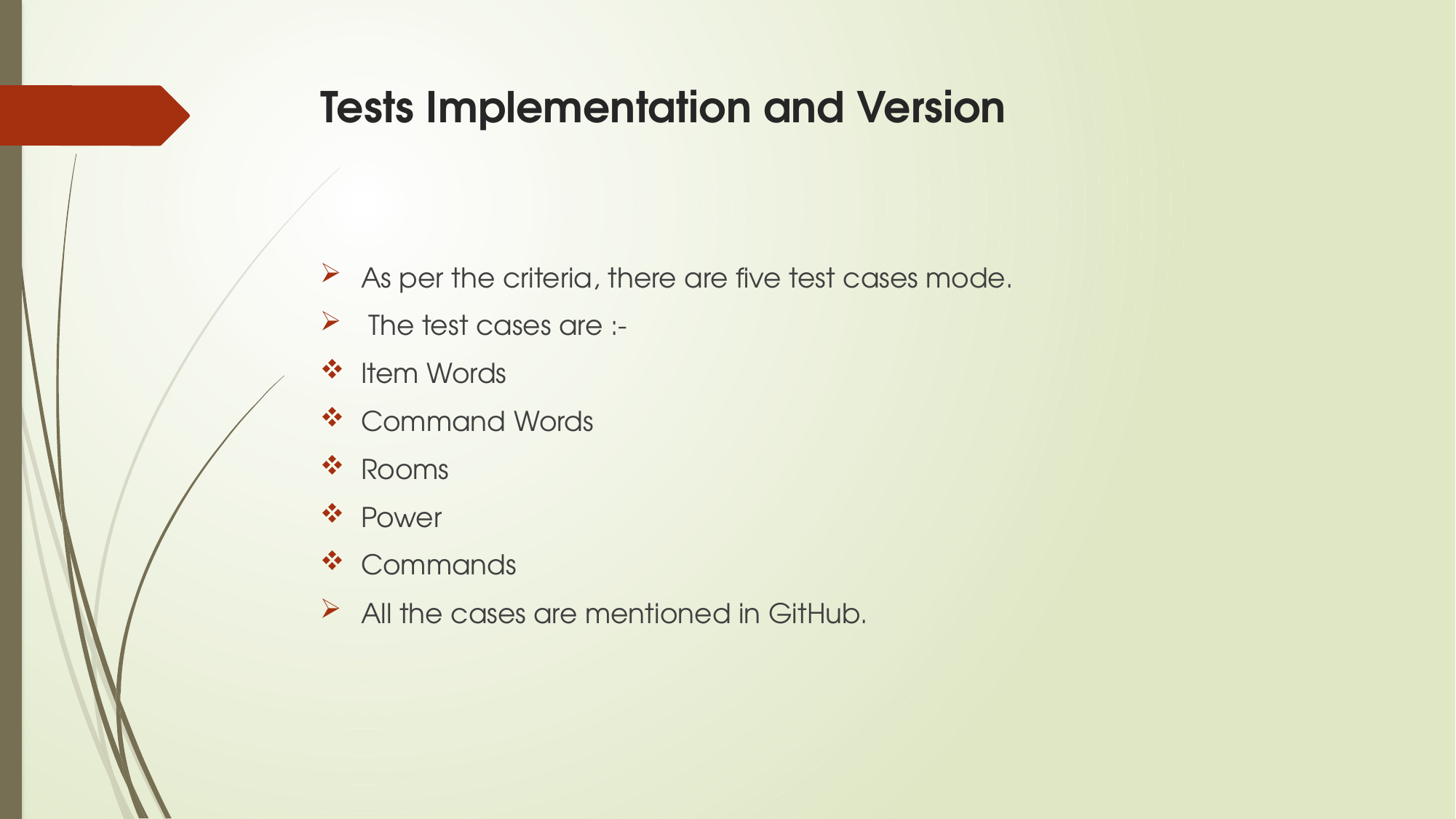

# Tests Implementation and Version
As per the criteria, there are five test cases mode.
 The test cases are :-
Item Words
Command Words
Rooms
Power
Commands
All the cases are mentioned in GitHub.